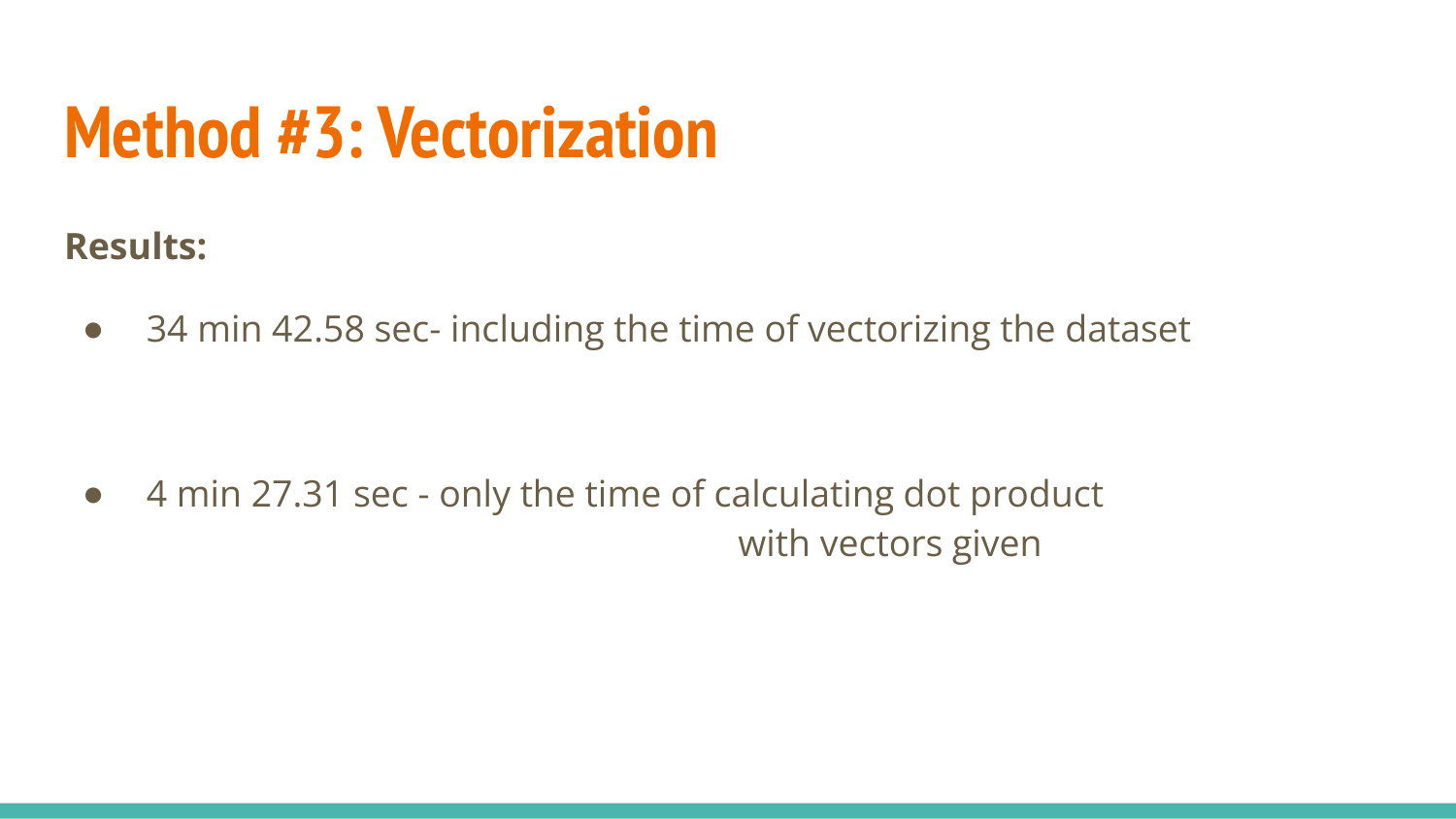

# Method #3: Vectorization
Results:
 34 min 42.58 sec- including the time of vectorizing the dataset

 4 min 27.31 sec - only the time of calculating dot product
 				  with vectors given